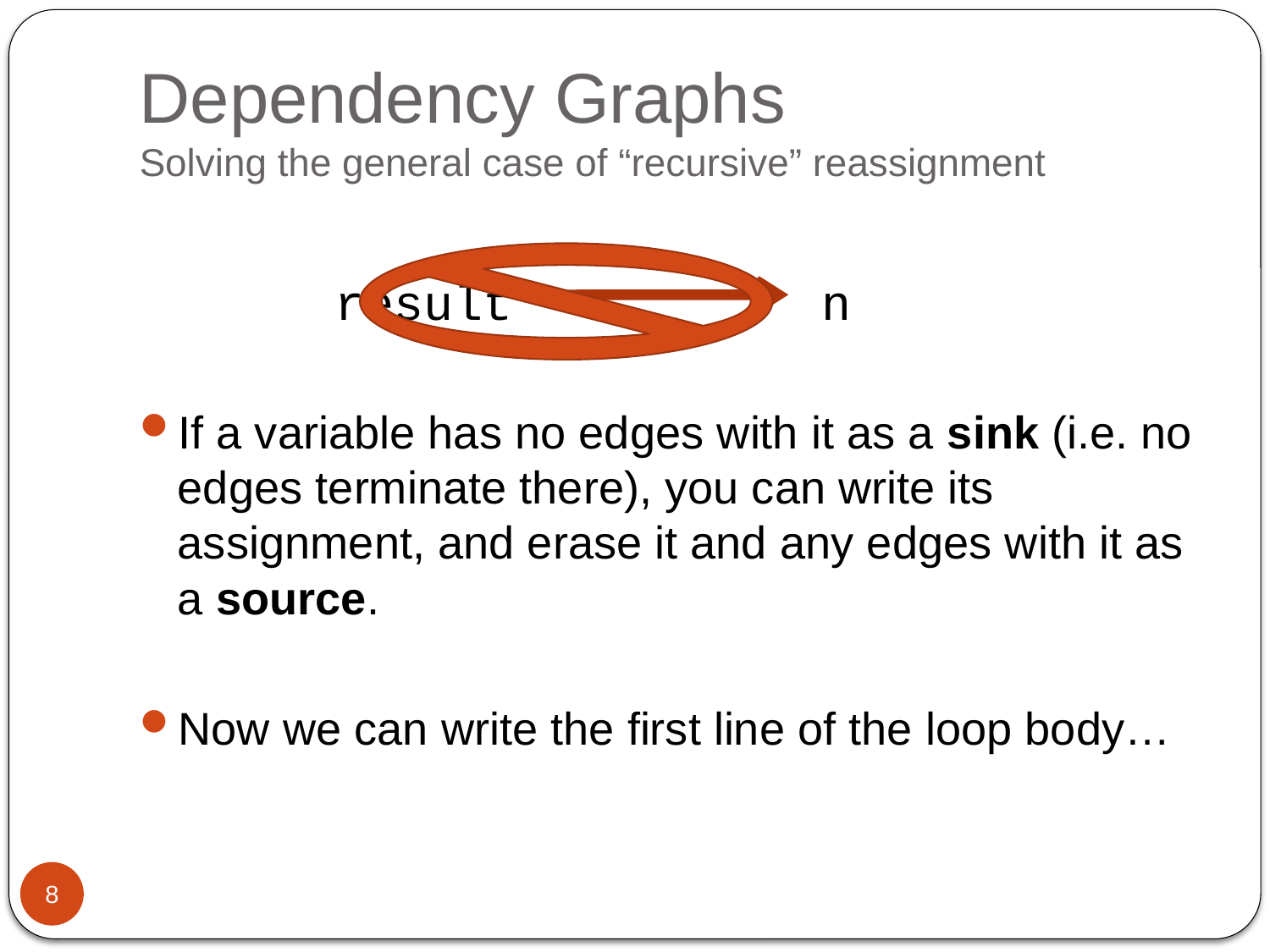

# Dependency Graphs Solving the general case of “recursive” reassignment

If a variable has no edges with it as a sink (i.e. no edges terminate there), you can write its assignment, and erase it and any edges with it as a source.

Now we can write the first line of the loop body…

n
result
8